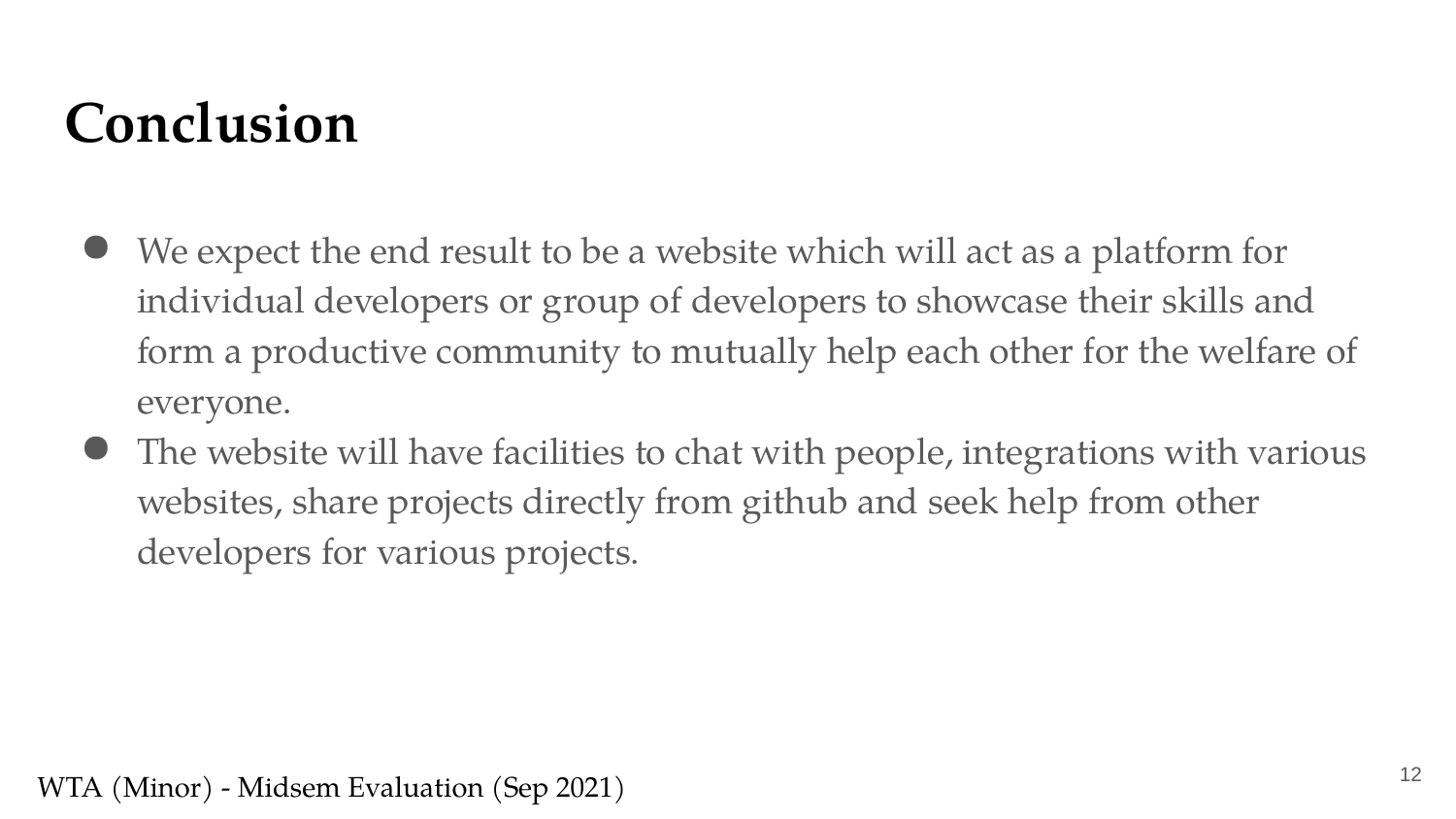

# Conclusion

We expect the end result to be a website which will act as a platform for individual developers or group of developers to showcase their skills and form a productive community to mutually help each other for the welfare of everyone.
The website will have facilities to chat with people, integrations with various websites, share projects directly from github and seek help from other developers for various projects.
12